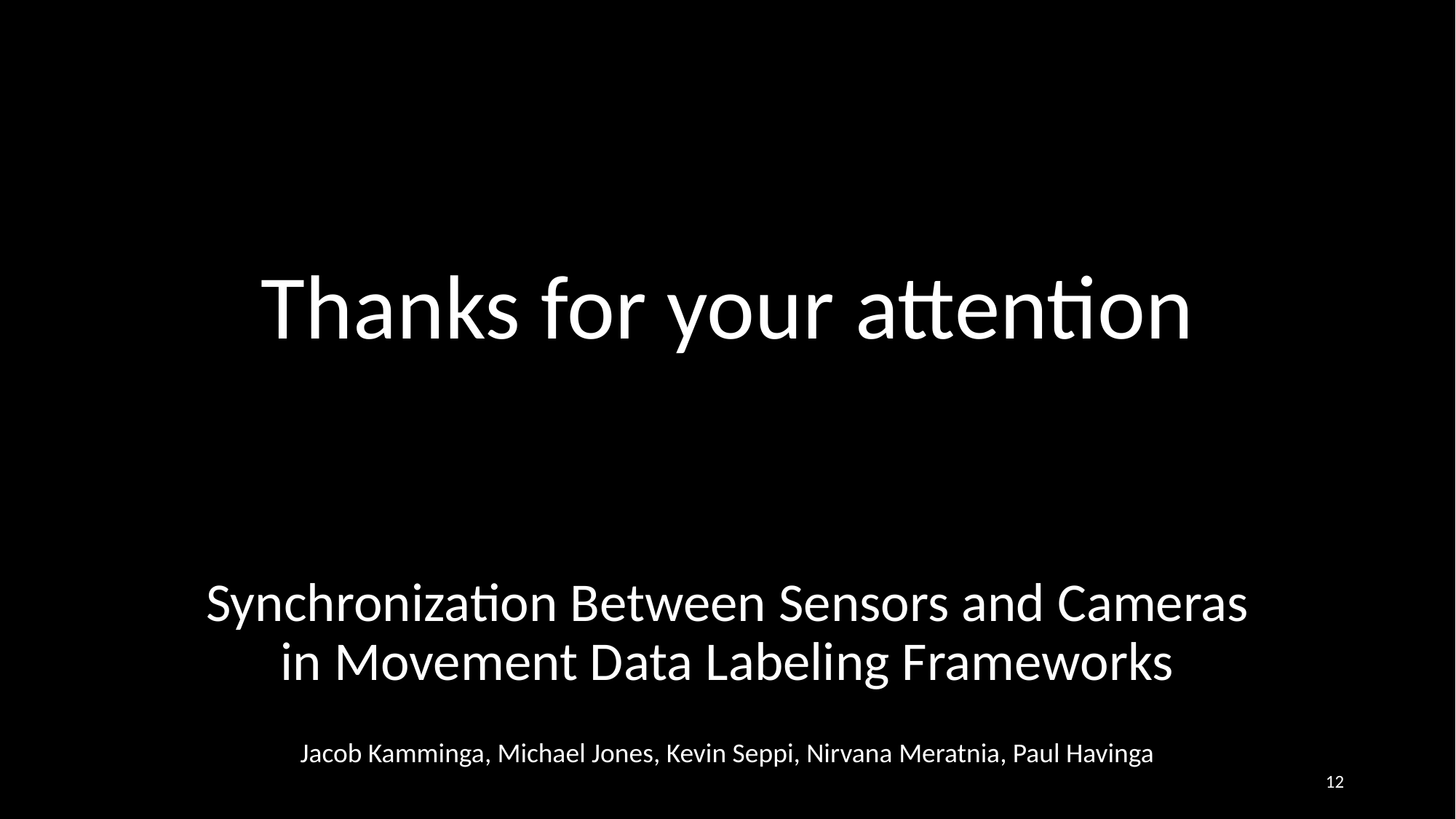

# Thanks for your attention
Synchronization Between Sensors and Cameras in Movement Data Labeling Frameworks
Jacob Kamminga, Michael Jones, Kevin Seppi, Nirvana Meratnia, Paul Havinga
12